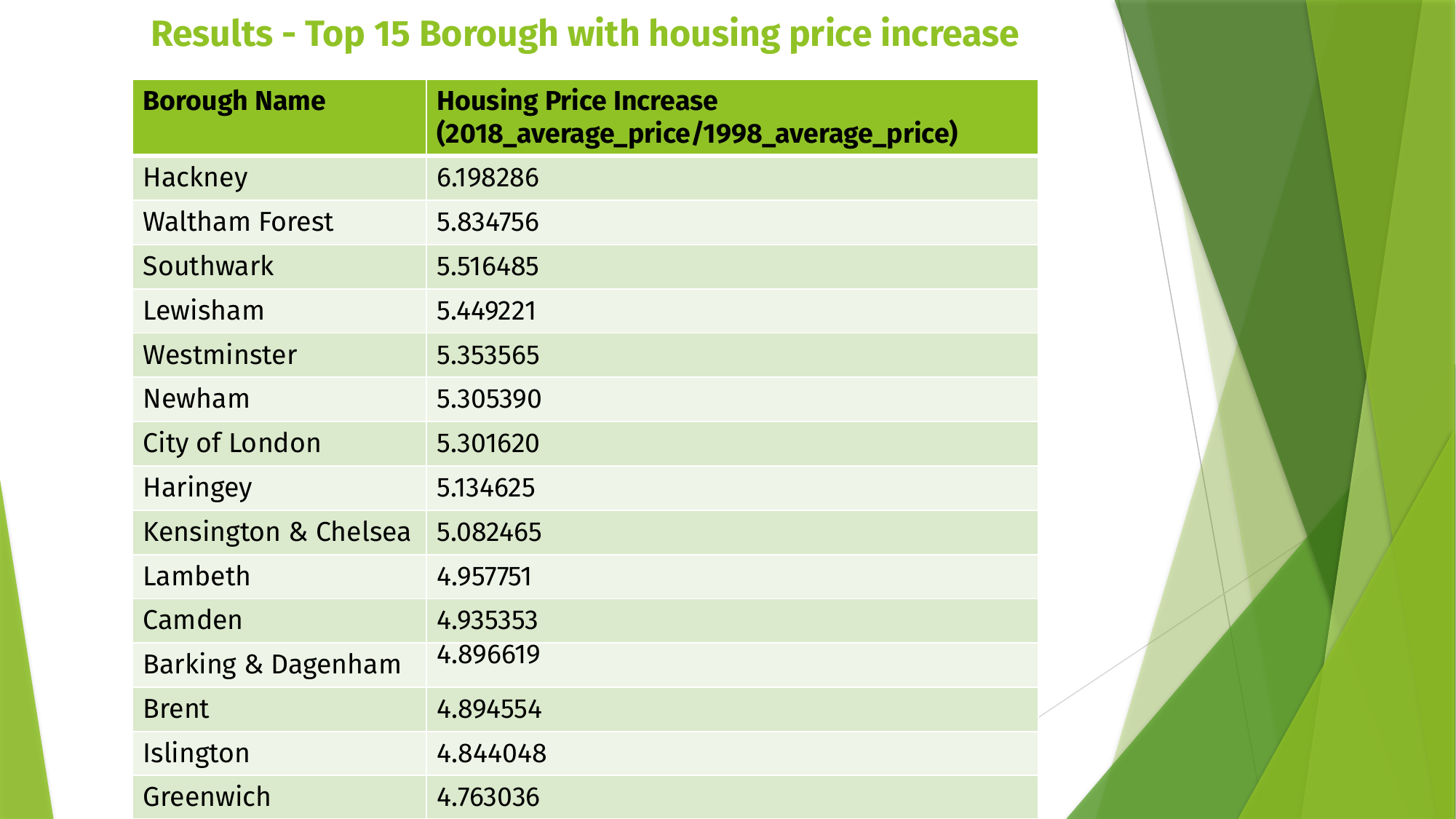

# Results - Top 15 Borough with housing price increase
| Borough Name | Housing Price Increase (2018\_average\_price/1998\_average\_price) |
| --- | --- |
| Hackney | 6.198286 |
| Waltham Forest | 5.834756 |
| Southwark | 5.516485 |
| Lewisham | 5.449221 |
| Westminster | 5.353565 |
| Newham | 5.305390 |
| City of London | 5.301620 |
| Haringey | 5.134625 |
| Kensington & Chelsea | 5.082465 |
| Lambeth | 4.957751 |
| Camden | 4.935353 |
| Barking & Dagenham | 4.896619 |
| Brent | 4.894554 |
| Islington | 4.844048 |
| Greenwich | 4.763036 |